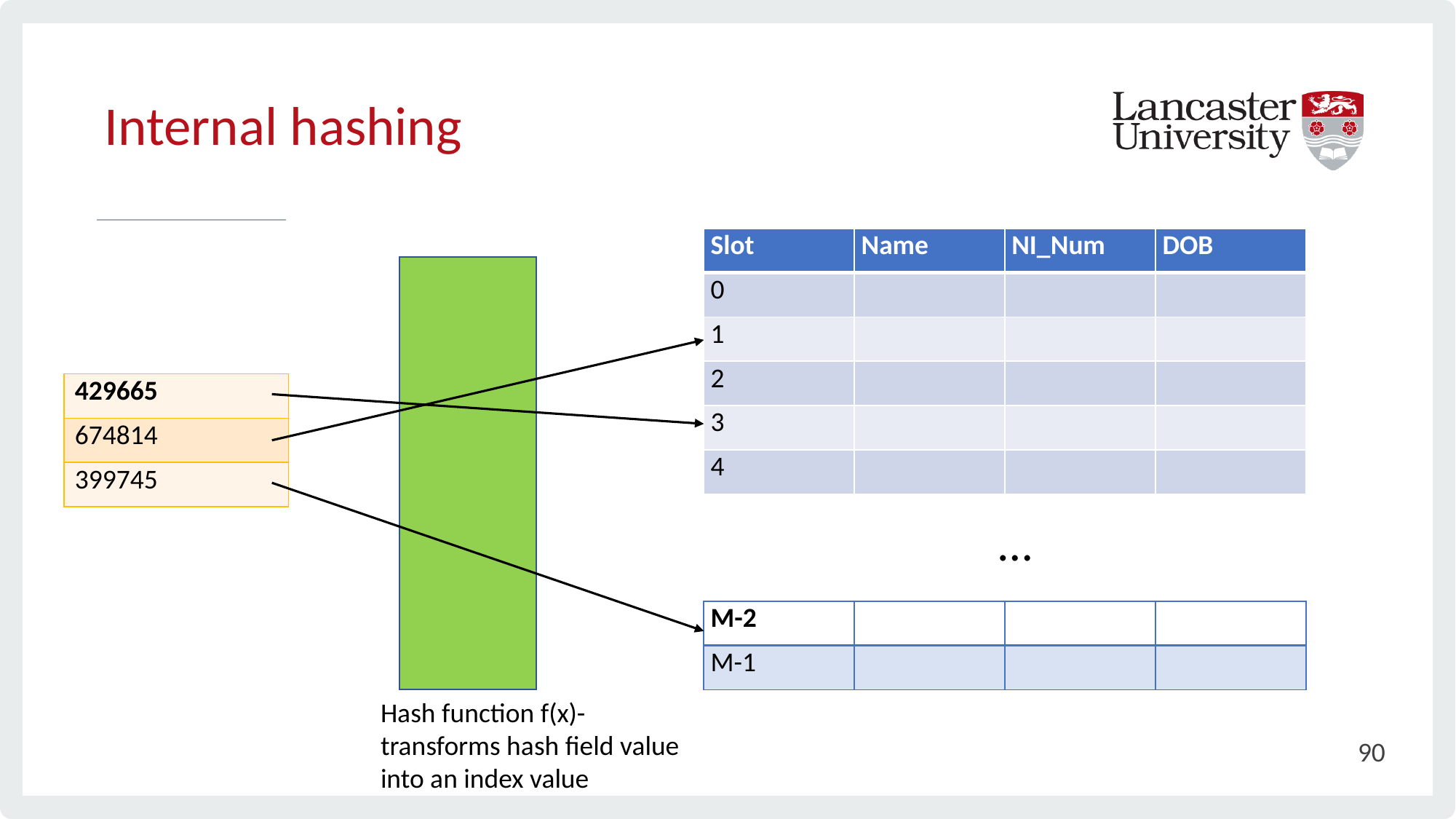

# Internal hashing
| Slot | Name | NI\_Num | DOB |
| --- | --- | --- | --- |
| 0 |  |  |  |
| 1 |  |  |  |
| 2 |  |  |  |
| 3 |  |  |  |
| 4 |  |  |  |

| 429665 |
| --- |
| 674814 |
| 399745 |
…
| M-2 |  |  |  |
| --- | --- | --- | --- |
| M-1 |  |  |  |
Hash function f(x)- transforms hash field value into an index value
90